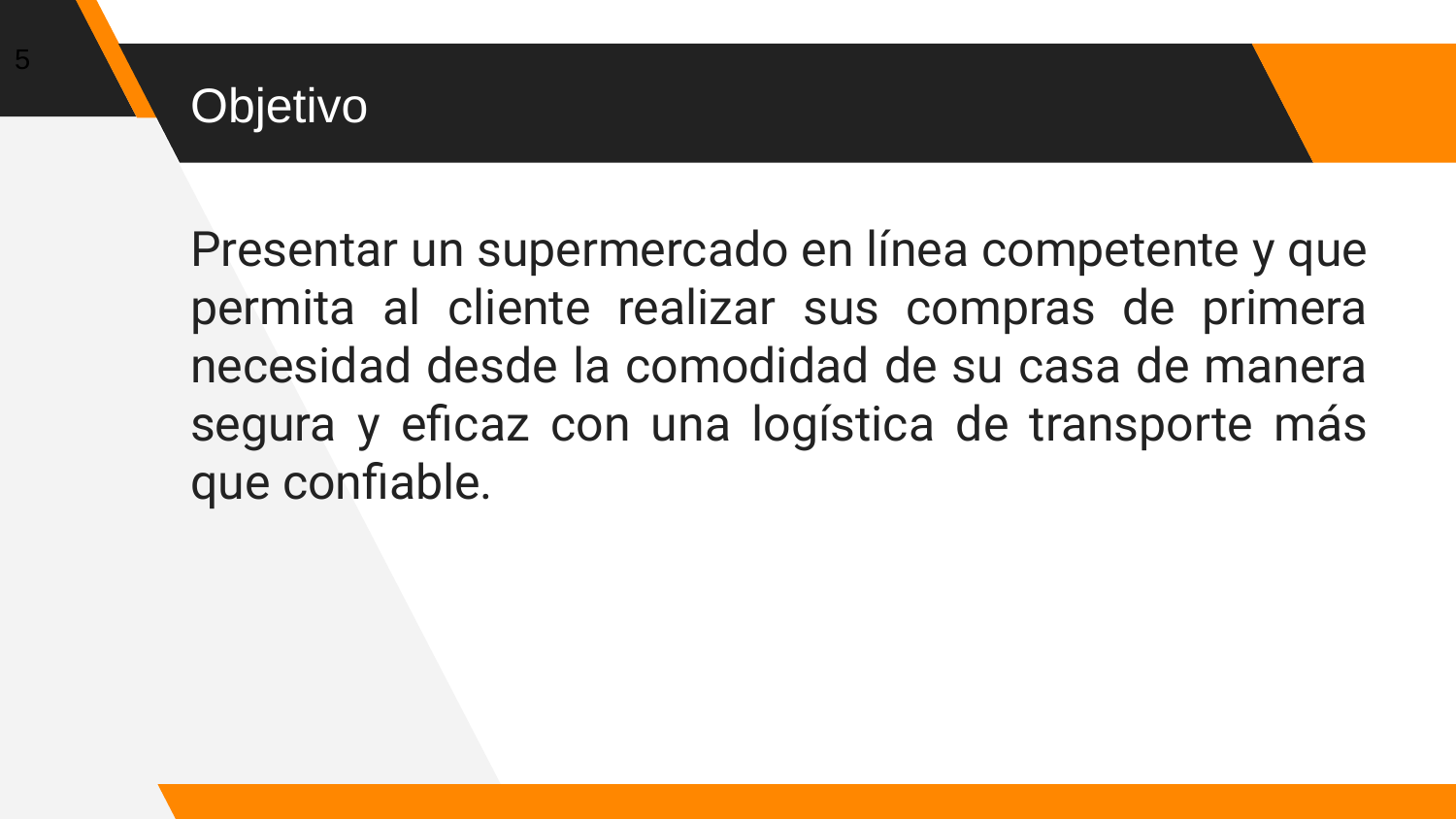

5
# Objetivo
Presentar un supermercado en línea competente y que permita al cliente realizar sus compras de primera necesidad desde la comodidad de su casa de manera segura y eficaz con una logística de transporte más que confiable.